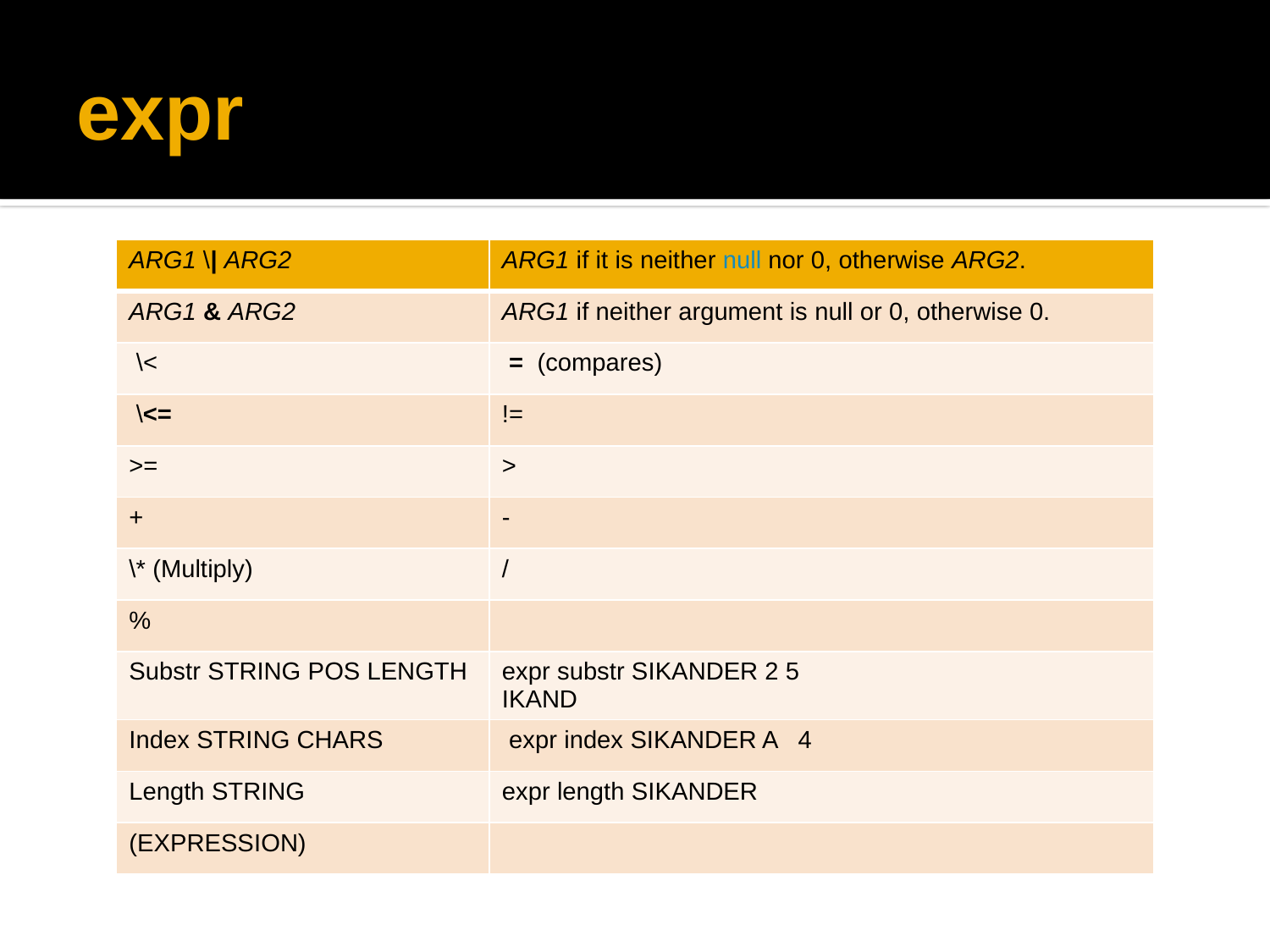

# expr
| ARG1 \| ARG2 | ARG1 if it is neither null nor 0, otherwise ARG2. |
| --- | --- |
| ARG1 & ARG2 | ARG1 if neither argument is null or 0, otherwise 0. |
| \< | =  (compares) |
| \<= | != |
| >= | > |
| + | - |
| \\* (Multiply) | / |
| % |  |
| Substr STRING POS LENGTH | expr substr SIKANDER 2 5 IKAND |
| Index STRING CHARS | expr index SIKANDER A 4 |
| Length STRING | expr length SIKANDER |
| (EXPRESSION) |  |